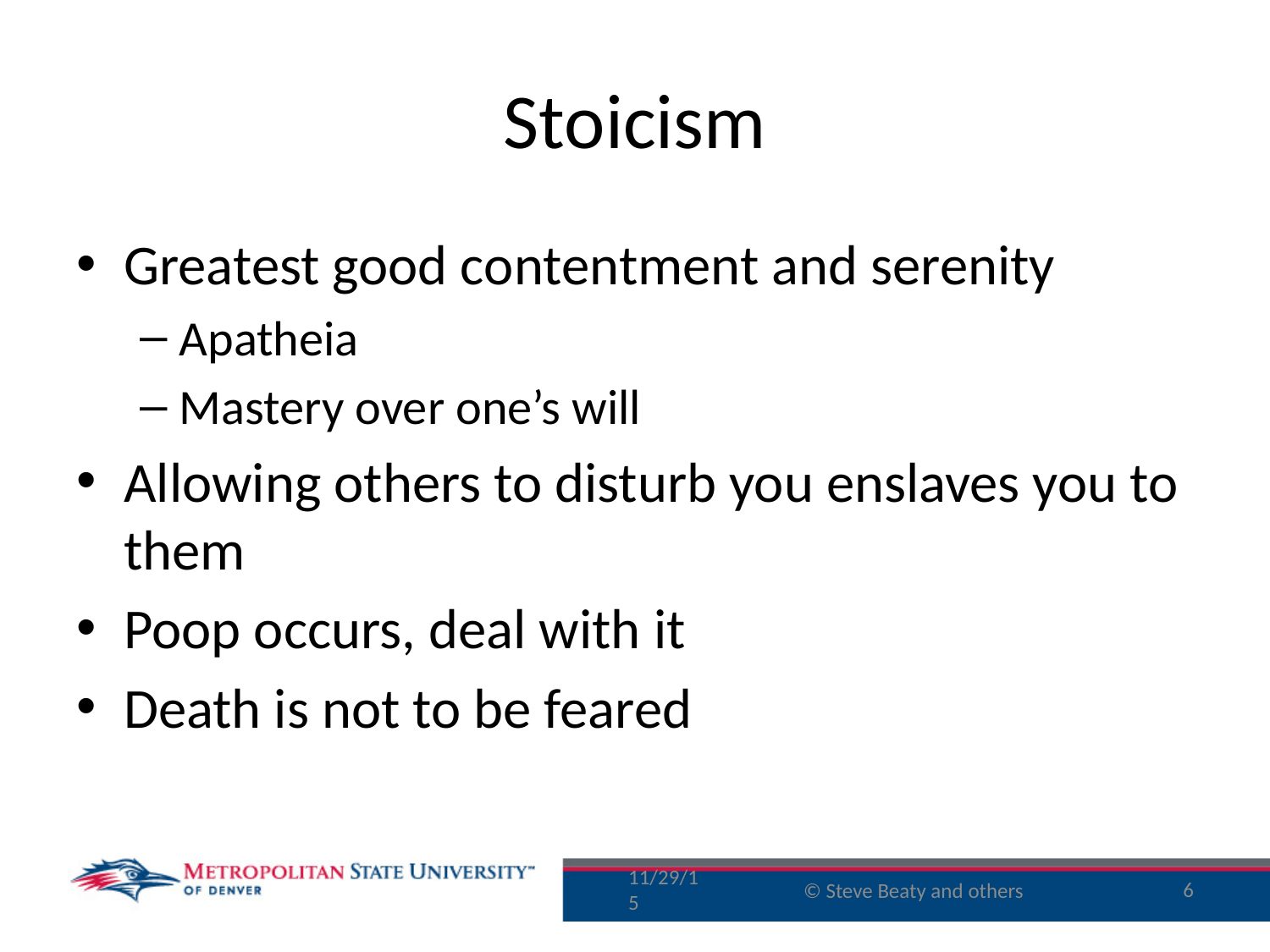

# Stoicism
Greatest good contentment and serenity
Apatheia
Mastery over one’s will
Allowing others to disturb you enslaves you to them
Poop occurs, deal with it
Death is not to be feared
11/29/15
6
© Steve Beaty and others